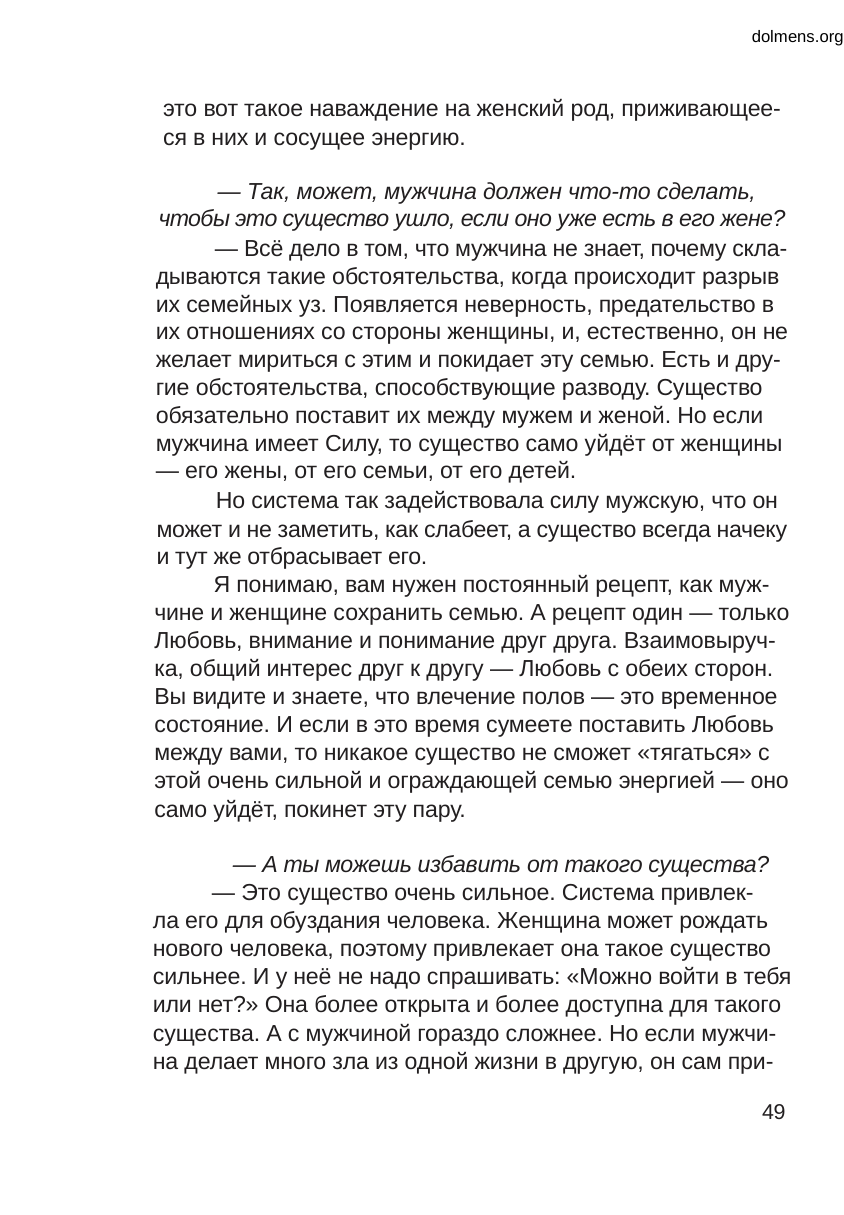

dolmens.org

это вот такое наваждение на женский род, приживающее-
ся в них и сосущее энергию.

— Так, может, мужчина должен что-то сделать,
чтобы это существо ушло, если оно уже есть в его жене?

— Всё дело в том, что мужчина не знает, почему скла-
дываются такие обстоятельства, когда происходит разрыв
их семейных уз. Появляется неверность, предательство в
их отношениях со стороны женщины, и, естественно, он не
желает мириться с этим и покидает эту семью. Есть и дру-
гие обстоятельства, способствующие разводу. Существо
обязательно поставит их между мужем и женой. Но если
мужчина имеет Силу, то существо само уйдёт от женщины
— его жены, от его семьи, от его детей.

Но система так задействовала силу мужскую, что он
может и не заметить, как слабеет, а существо всегда начеку
и тут же отбрасывает его.

Я понимаю, вам нужен постоянный рецепт, как муж-
чине и женщине сохранить семью. А рецепт один — только
Любовь, внимание и понимание друг друга. Взаимовыруч-
ка, общий интерес друг к другу — Любовь с обеих сторон.
Вы видите и знаете, что влечение полов — это временное
состояние. И если в это время сумеете поставить Любовь
между вами, то никакое существо не сможет «тягаться» с
этой очень сильной и ограждающей семью энергией — оно
само уйдёт, покинет эту пару.

— А ты можешь избавить от такого существа?

— Это существо очень сильное. Система привлек-
ла его для обуздания человека. Женщина может рождать
нового человека, поэтому привлекает она такое существо
сильнее. И у неё не надо спрашивать: «Можно войти в тебя
или нет?» Она более открыта и более доступна для такого
существа. А с мужчиной гораздо сложнее. Но если мужчи-
на делает много зла из одной жизни в другую, он сам при-

49